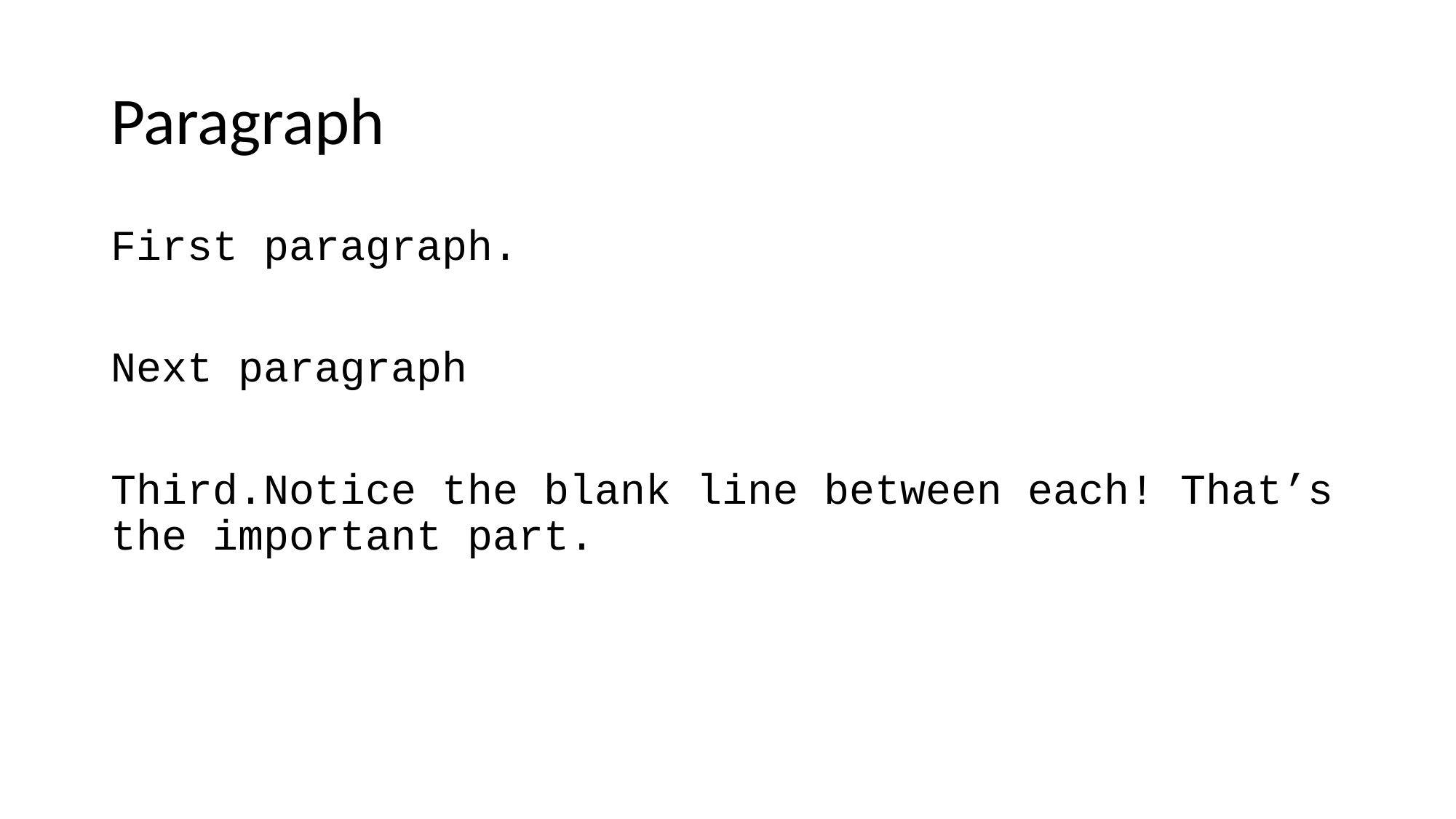

# Paragraph
First paragraph.

Next paragraph

Third.Notice the blank line between each! That’s the important part.